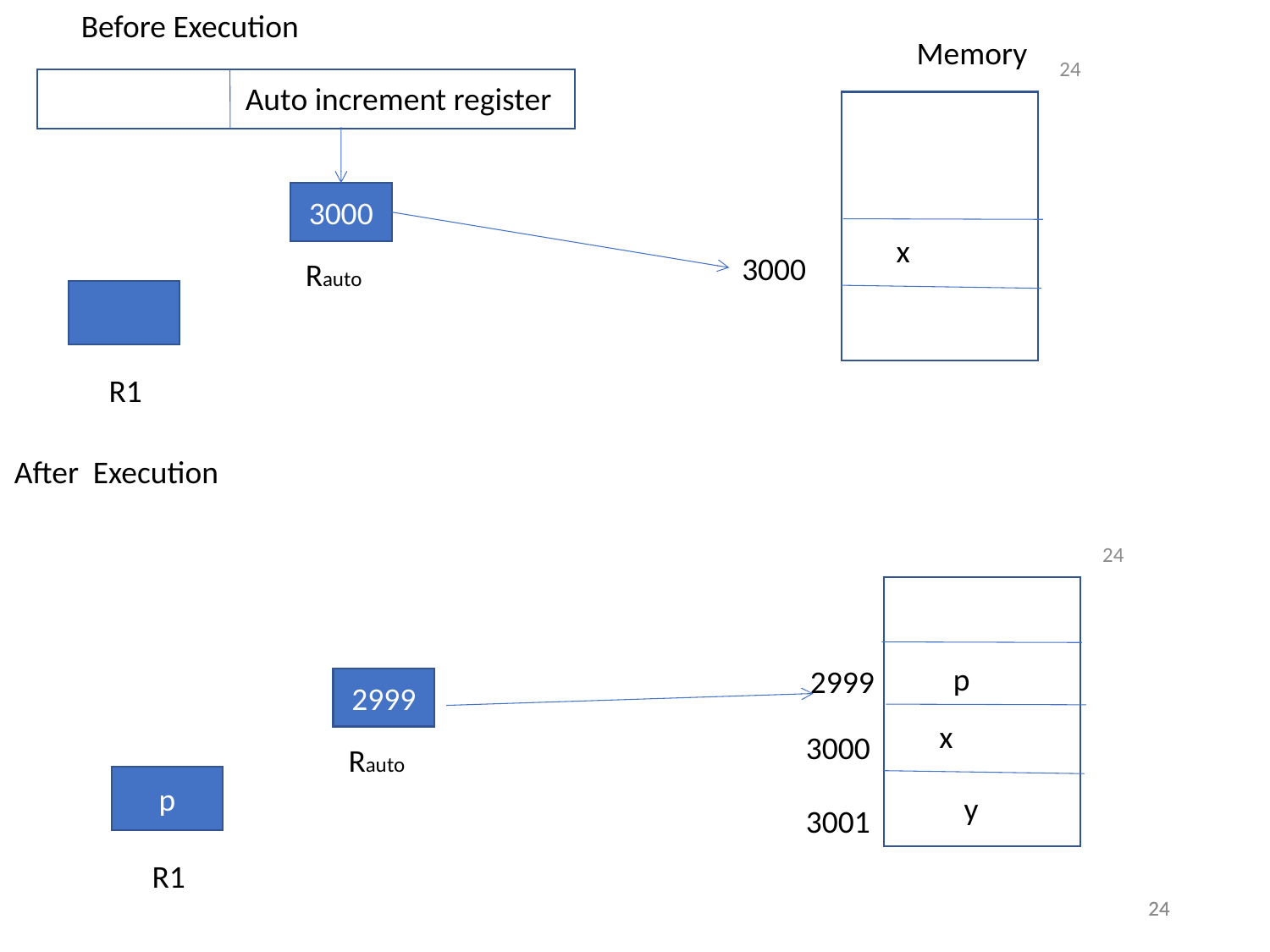

Before Execution
Memory
24

#

 Auto increment register

3000
x
3000
Rauto

R1
After  Execution
24

p
2999
2999
x
3000
Rauto
p
y
 3001
R1
24
24